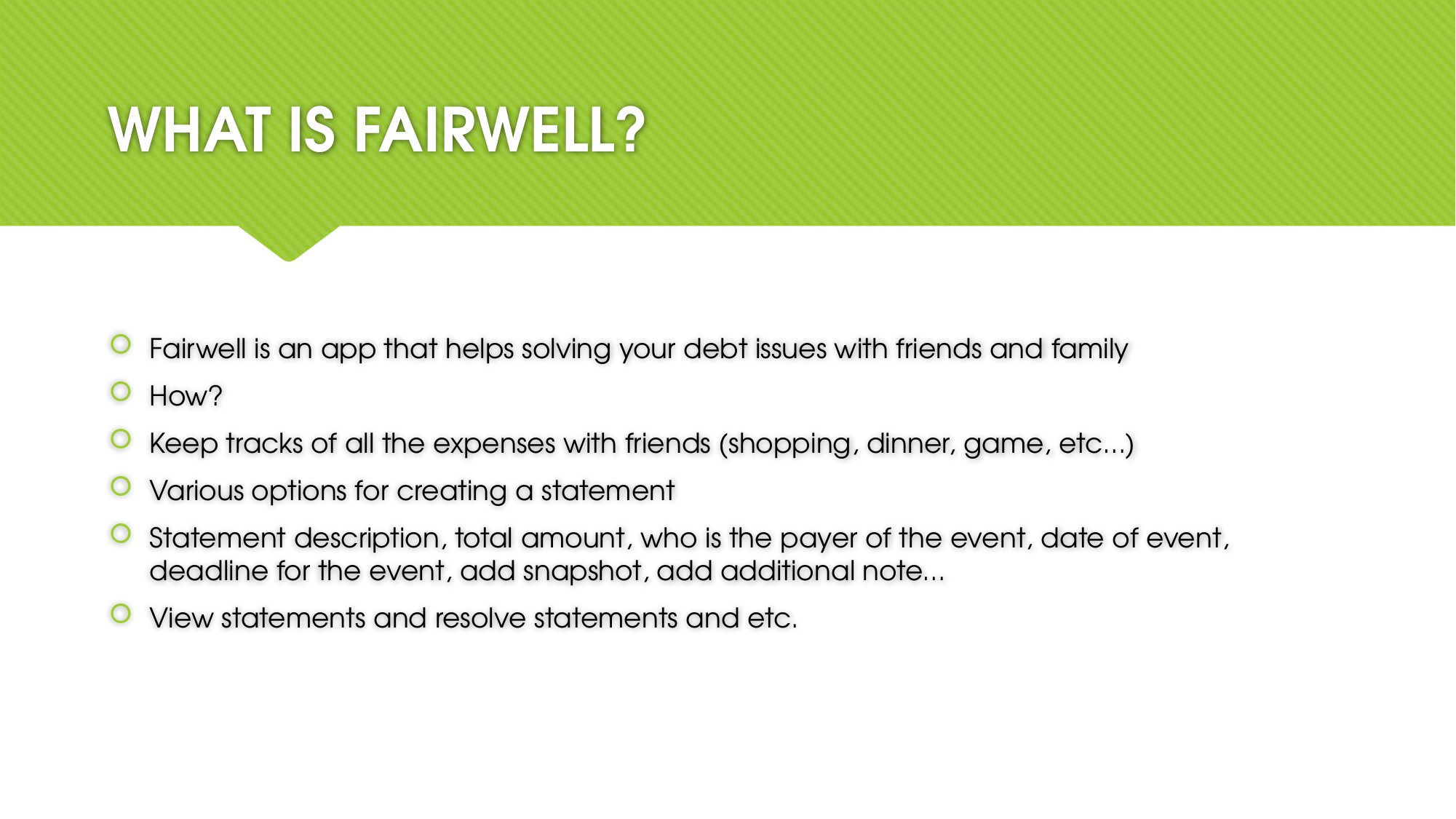

# WHAT IS FAIRWELL?
Fairwell is an app that helps solving your debt issues with friends and family
How?
Keep tracks of all the expenses with friends (shopping, dinner, game, etc…)
Various options for creating a statement
Statement description, total amount, who is the payer of the event, date of event, deadline for the event, add snapshot, add additional note…
View statements and resolve statements and etc.